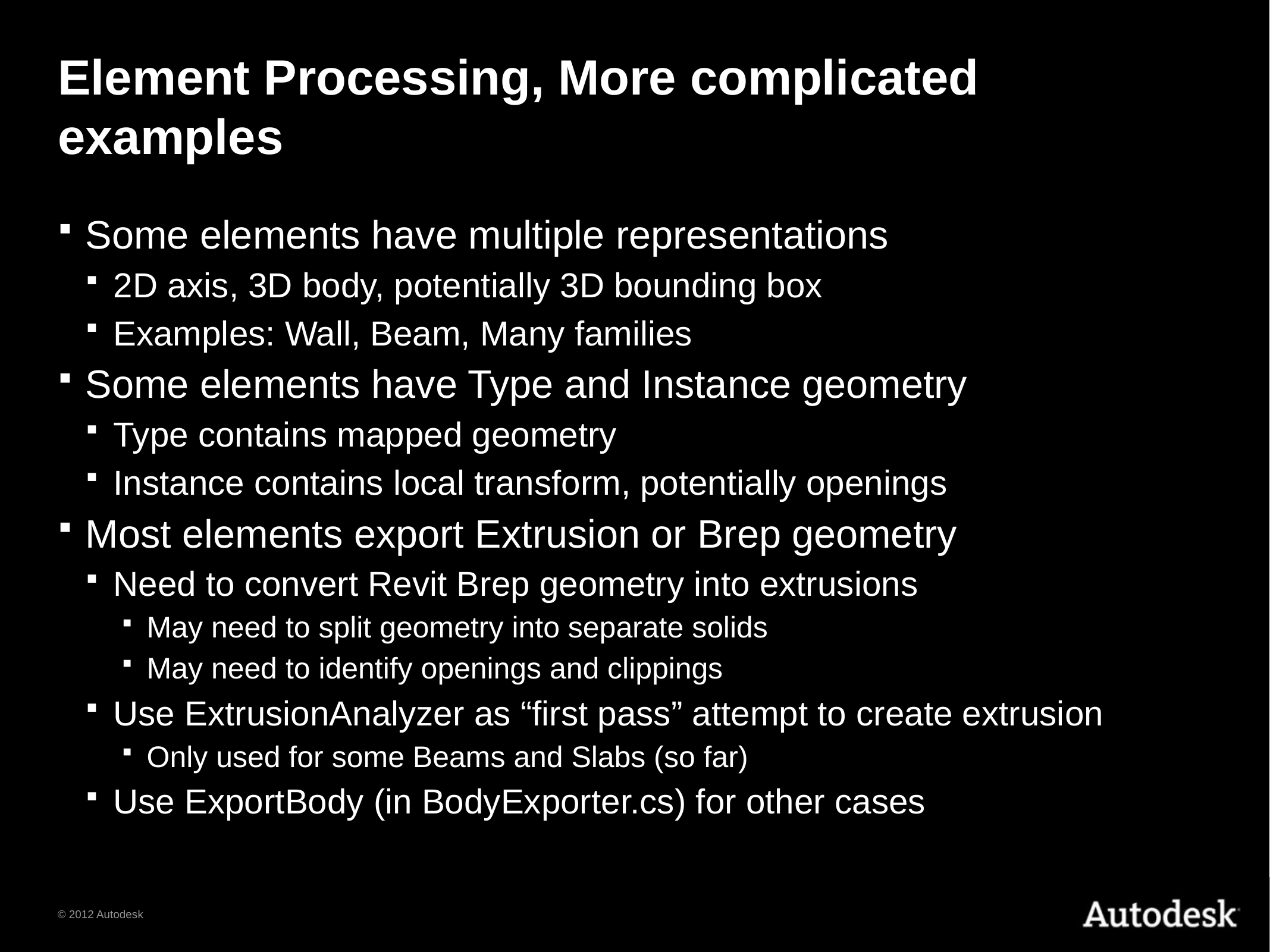

# Element Processing, More complicated examples
Some elements have multiple representations
2D axis, 3D body, potentially 3D bounding box
Examples: Wall, Beam, Many families
Some elements have Type and Instance geometry
Type contains mapped geometry
Instance contains local transform, potentially openings
Most elements export Extrusion or Brep geometry
Need to convert Revit Brep geometry into extrusions
May need to split geometry into separate solids
May need to identify openings and clippings
Use ExtrusionAnalyzer as “first pass” attempt to create extrusion
Only used for some Beams and Slabs (so far)
Use ExportBody (in BodyExporter.cs) for other cases